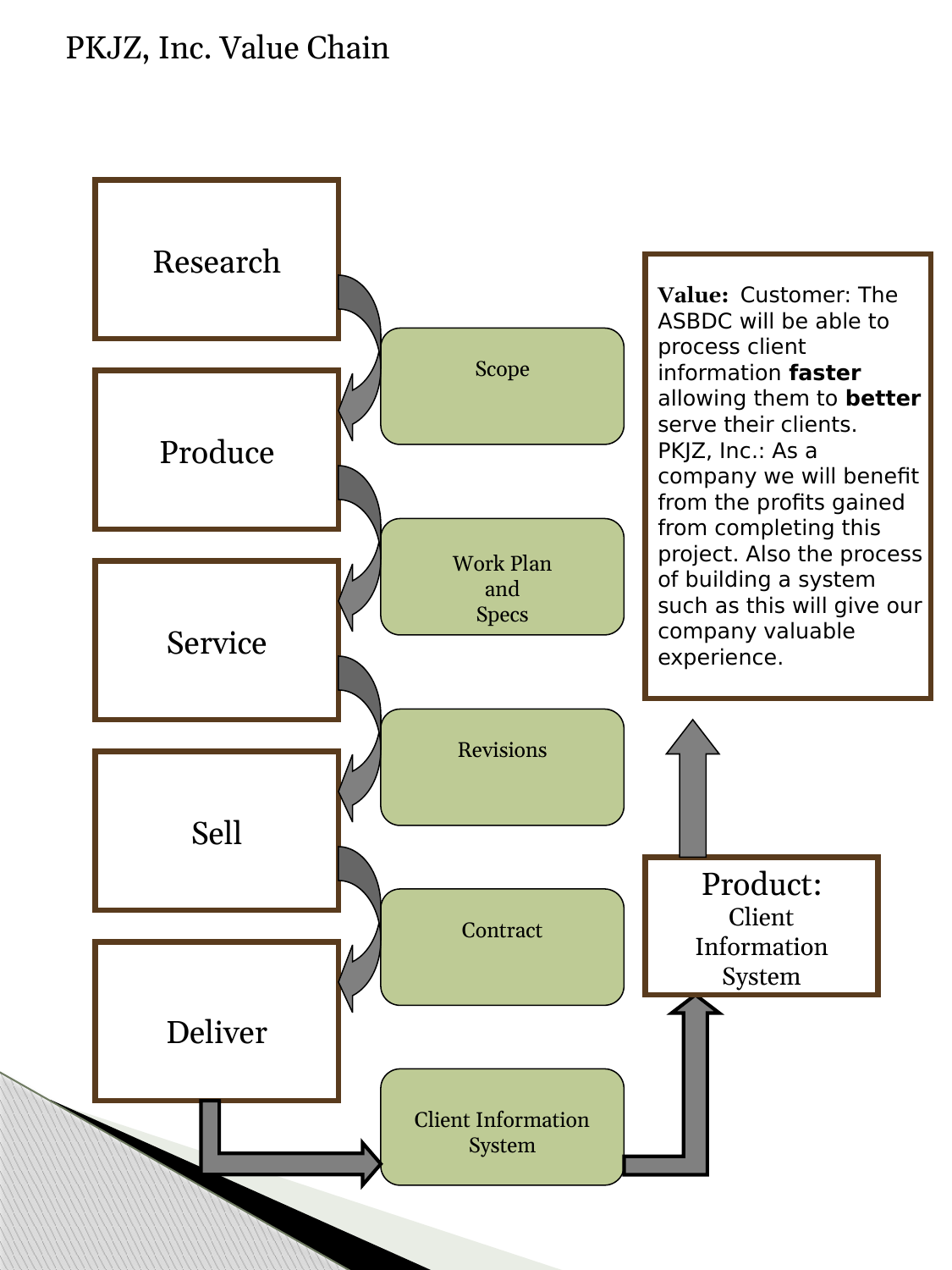

PKJZ, Inc. Value Chain

Research

Value:  Customer: The ASBDC will be able to process client information faster allowing them to better serve their clients.
PKJZ, Inc.: As a company we will benefit from the profits gained from completing this project. Also the process of building a system such as this will give our company valuable experience.

Scope

Produce

Work Plan
and
Specs

Service

Revisions

Sell

Product:
Client Information
System

Contract

Deliver

Client Information System